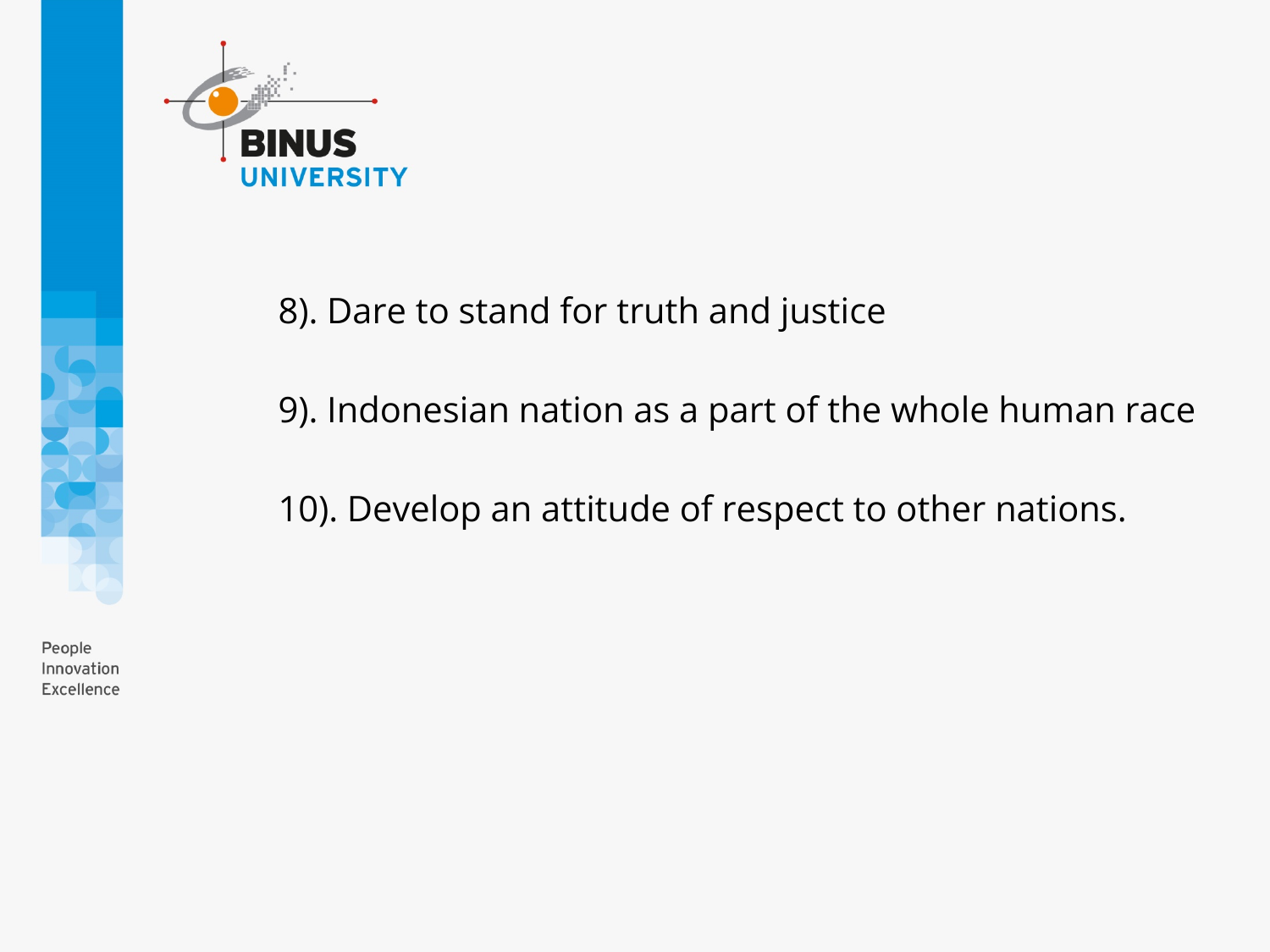

8). Dare to stand for truth and justice

9). Indonesian nation as a part of the whole human race

10). Develop an attitude of respect to other nations.